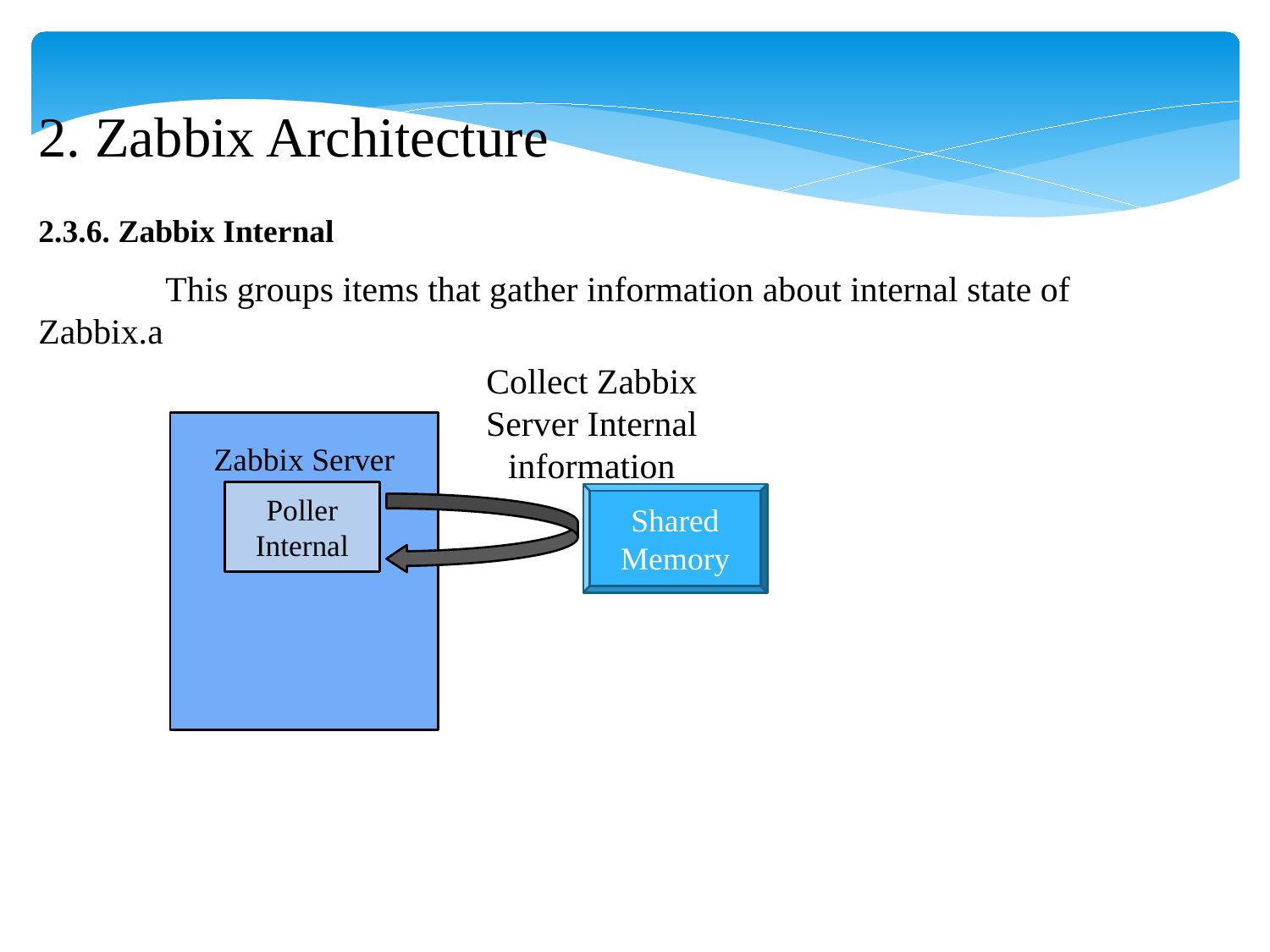

2. Zabbix Architecture
2.3.6. Zabbix Internal
	This groups items that gather information about internal state of Zabbix.a
Collect Zabbix Server Internal information

Zabbix Server

Poller
Internal
Shared
Memory